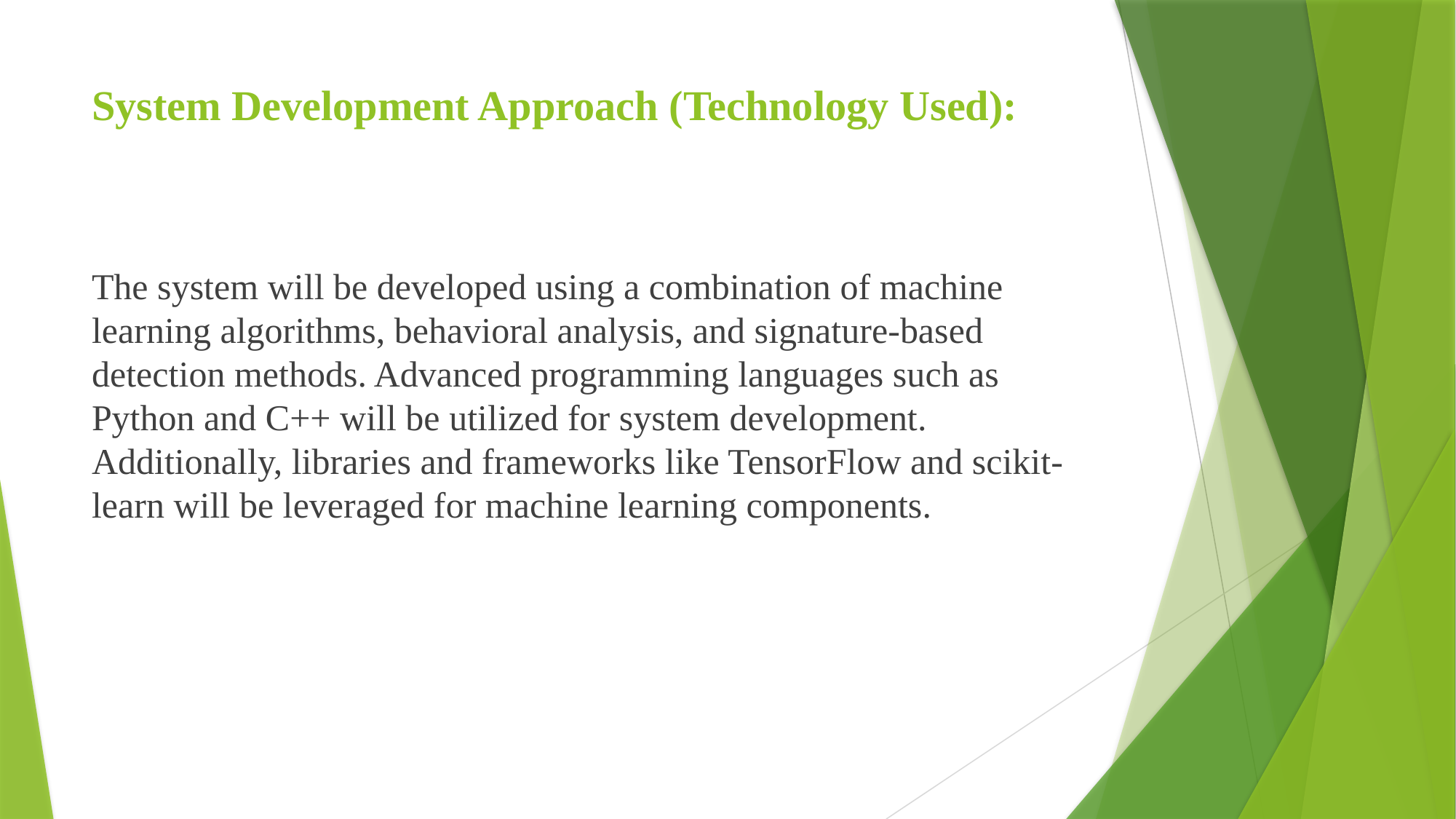

# System Development Approach (Technology Used):
The system will be developed using a combination of machine learning algorithms, behavioral analysis, and signature-based detection methods. Advanced programming languages such as Python and C++ will be utilized for system development. Additionally, libraries and frameworks like TensorFlow and scikit-learn will be leveraged for machine learning components.